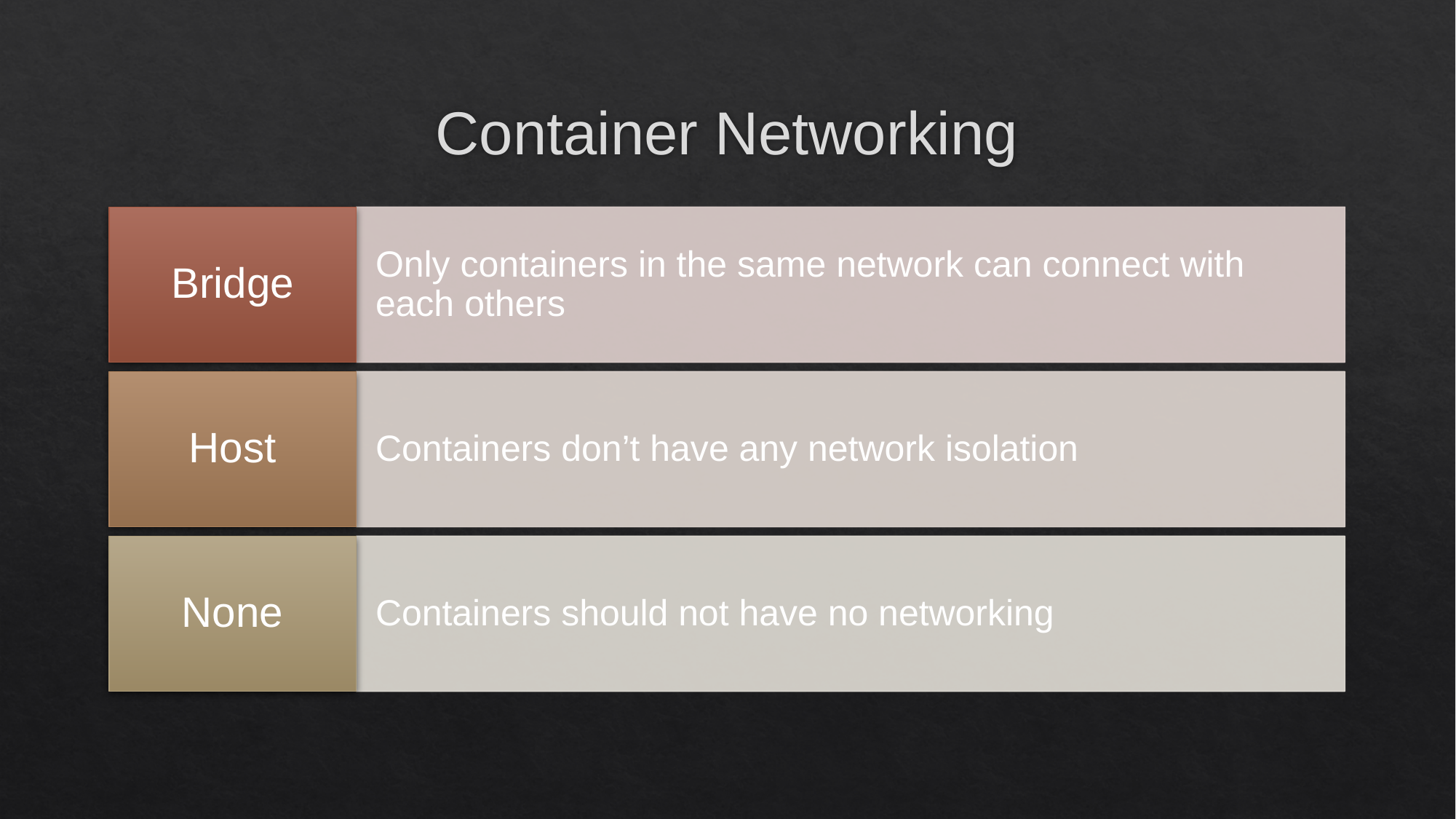

# Container Networking
Only containers in the same network can connect with each others
Bridge
Containers don’t have any network isolation
Host
Containers should not have no networking
None